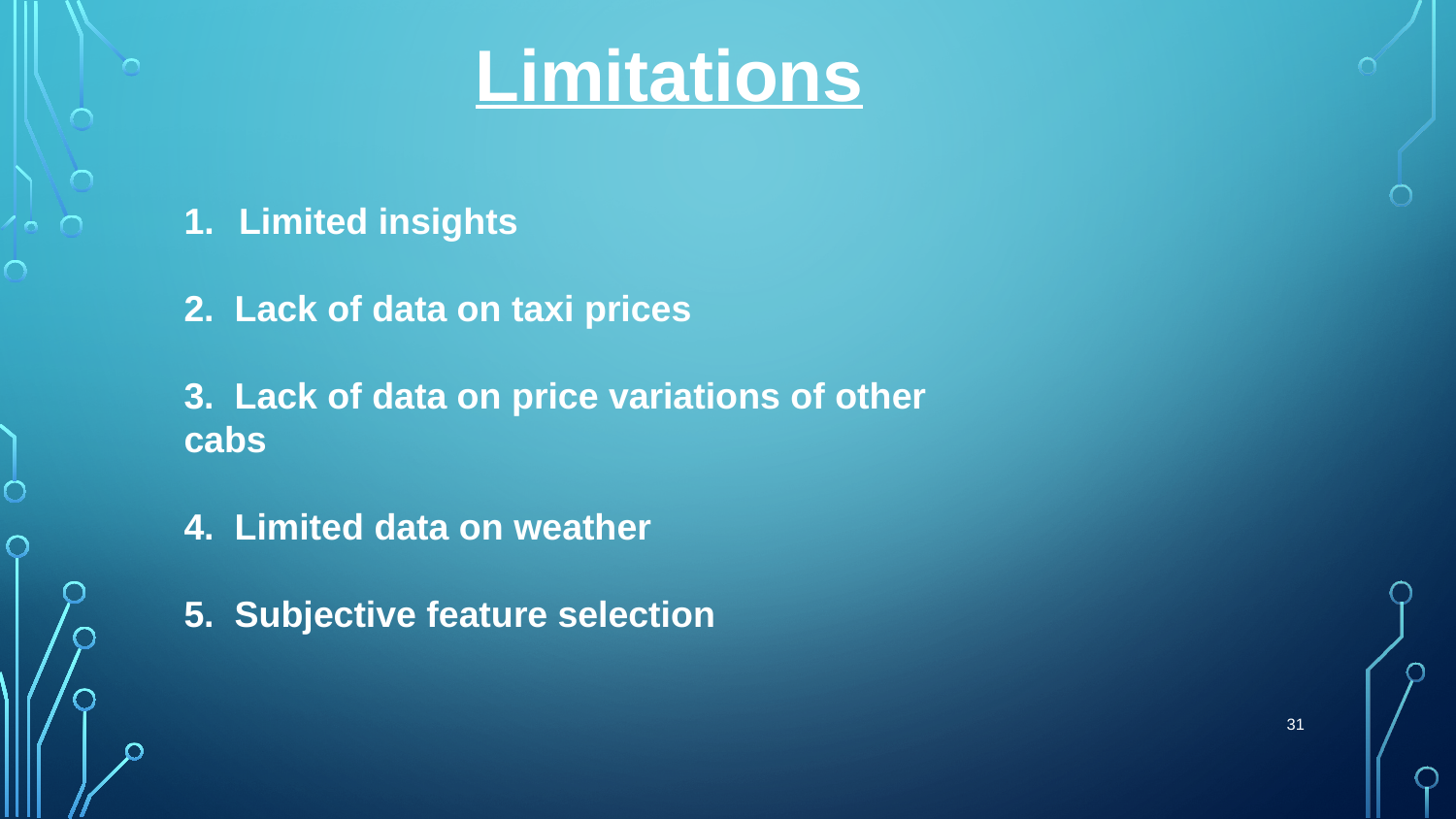

Limitations
Limited insights

2.  Lack of data on taxi prices

3.  Lack of data on price variations of other cabs

4.  Limited data on weather

5.  Subjective feature selection
31